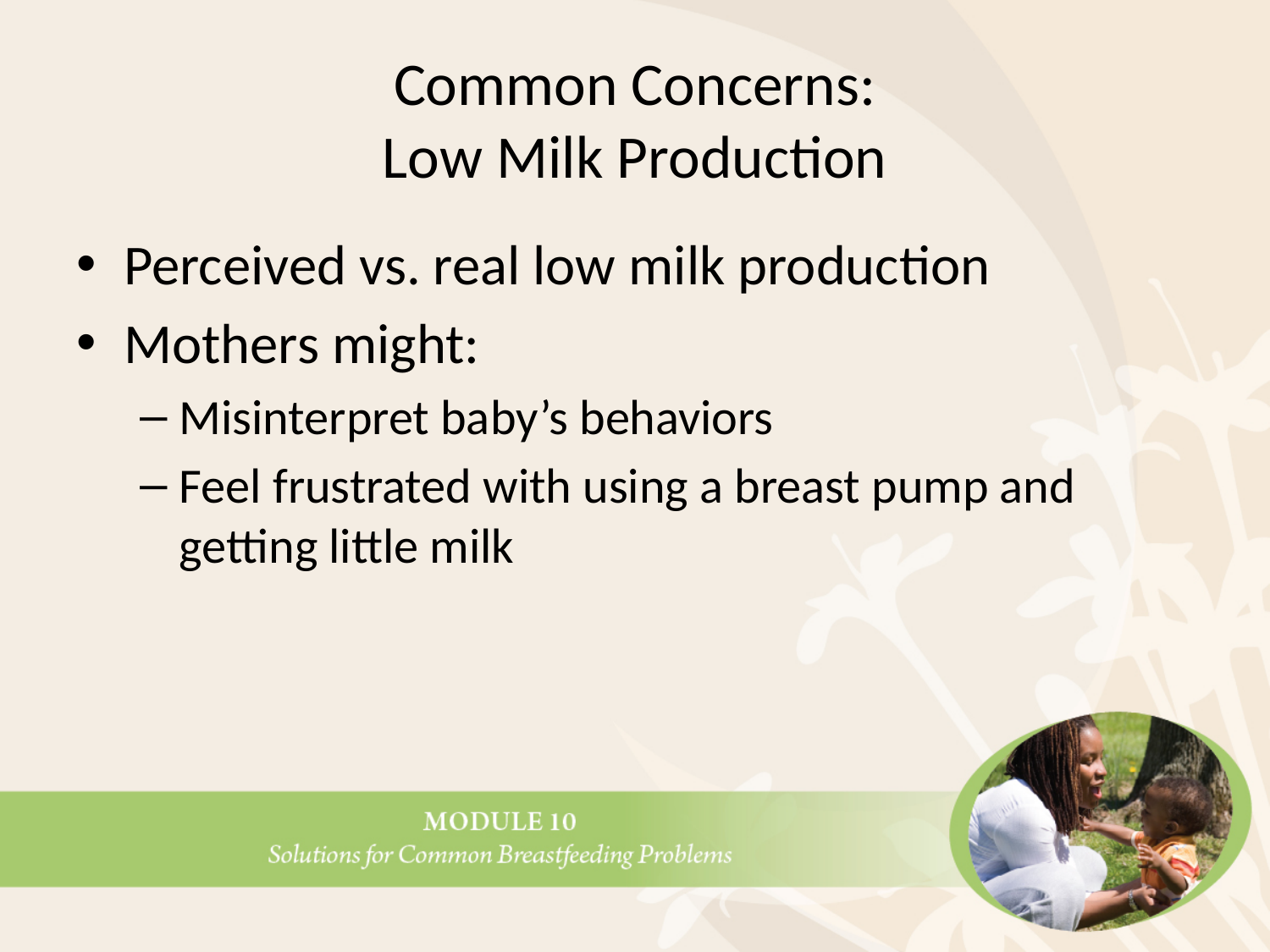

# Common Concerns: Low Milk Production
Perceived vs. real low milk production
Mothers might:
Misinterpret baby’s behaviors
Feel frustrated with using a breast pump and getting little milk